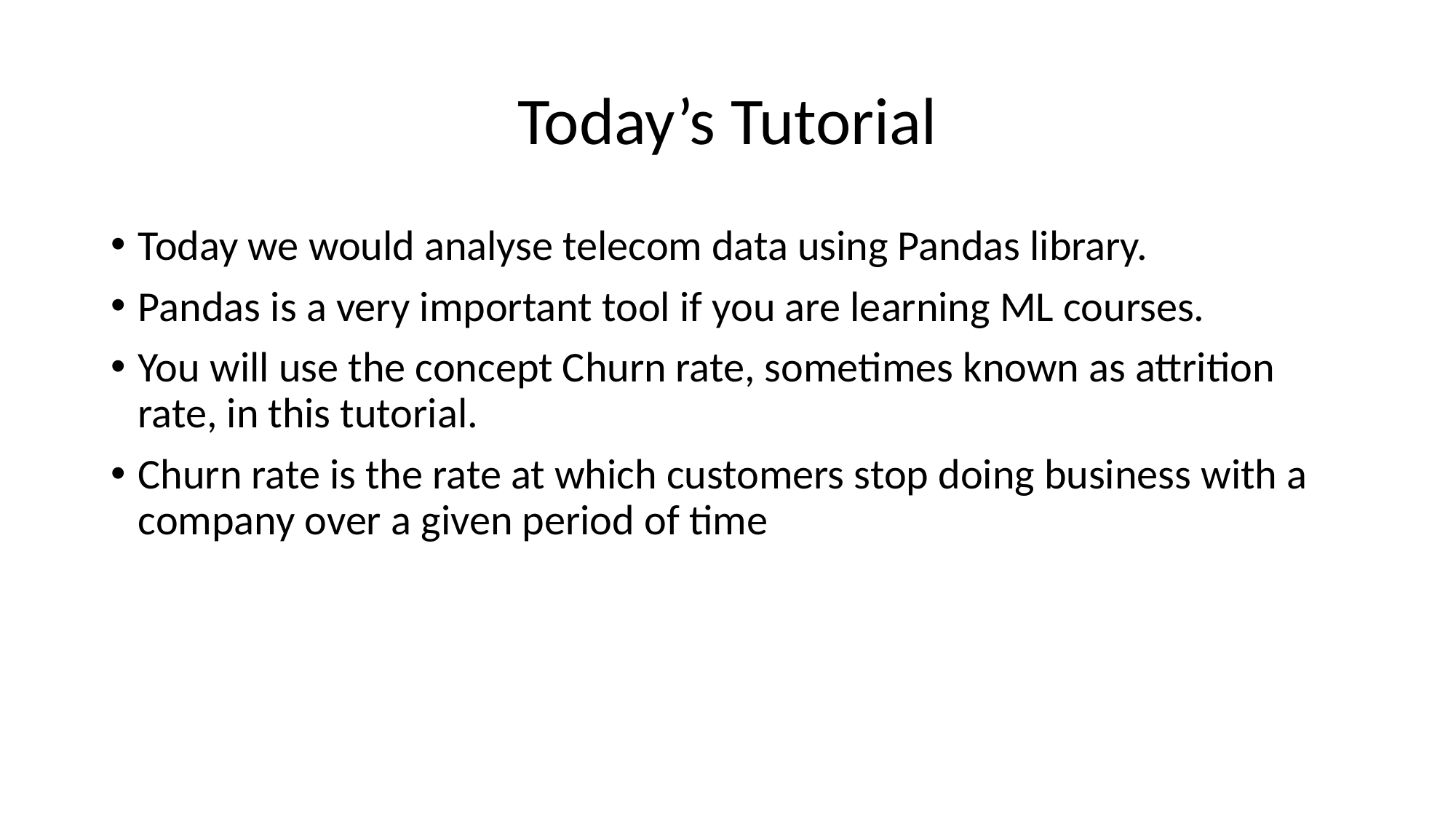

# Today’s Tutorial
Today we would analyse telecom data using Pandas library.
Pandas is a very important tool if you are learning ML courses.
You will use the concept Churn rate, sometimes known as attrition rate, in this tutorial.
Churn rate is the rate at which customers stop doing business with a company over a given period of time